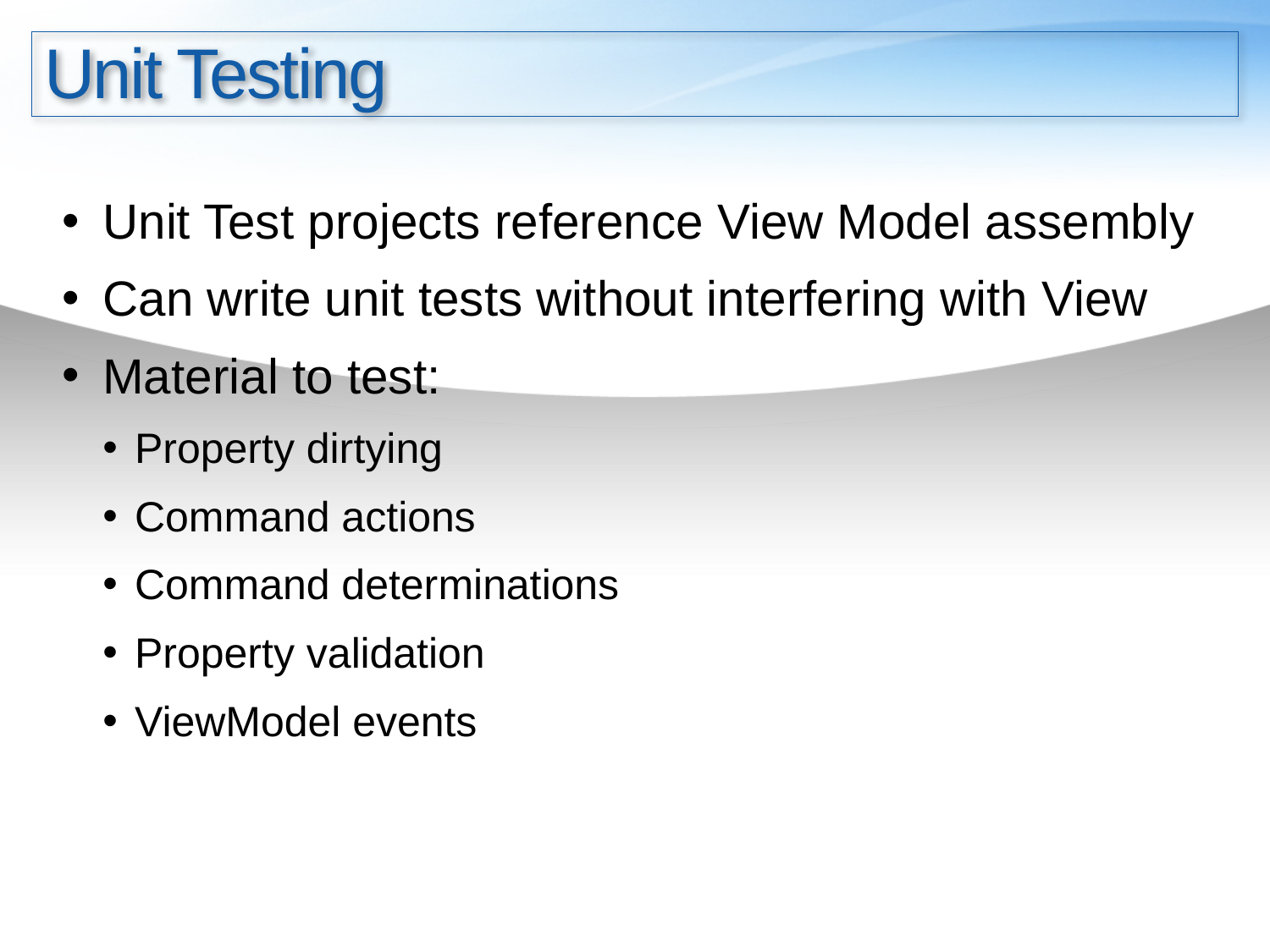

# Unit Testing
Unit Test projects reference View Model assembly
Can write unit tests without interfering with View
Material to test:
Property dirtying
Command actions
Command determinations
Property validation
ViewModel events